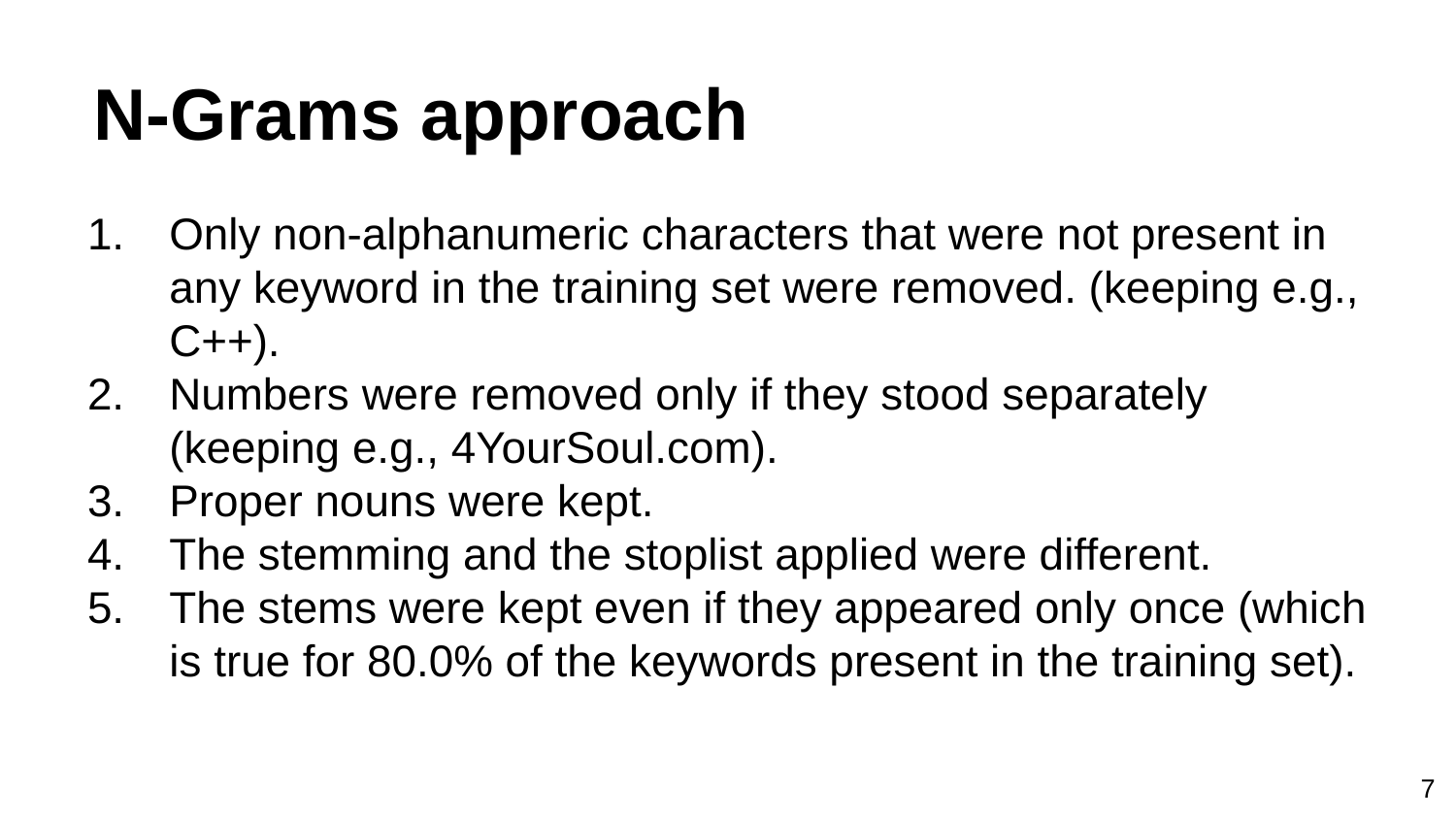

# N-Grams approach
Only non-alphanumeric characters that were not present in any keyword in the training set were removed. (keeping e.g., C++).
Numbers were removed only if they stood separately (keeping e.g., 4YourSoul.com).
Proper nouns were kept.
The stemming and the stoplist applied were different.
The stems were kept even if they appeared only once (which is true for 80.0% of the keywords present in the training set).
7